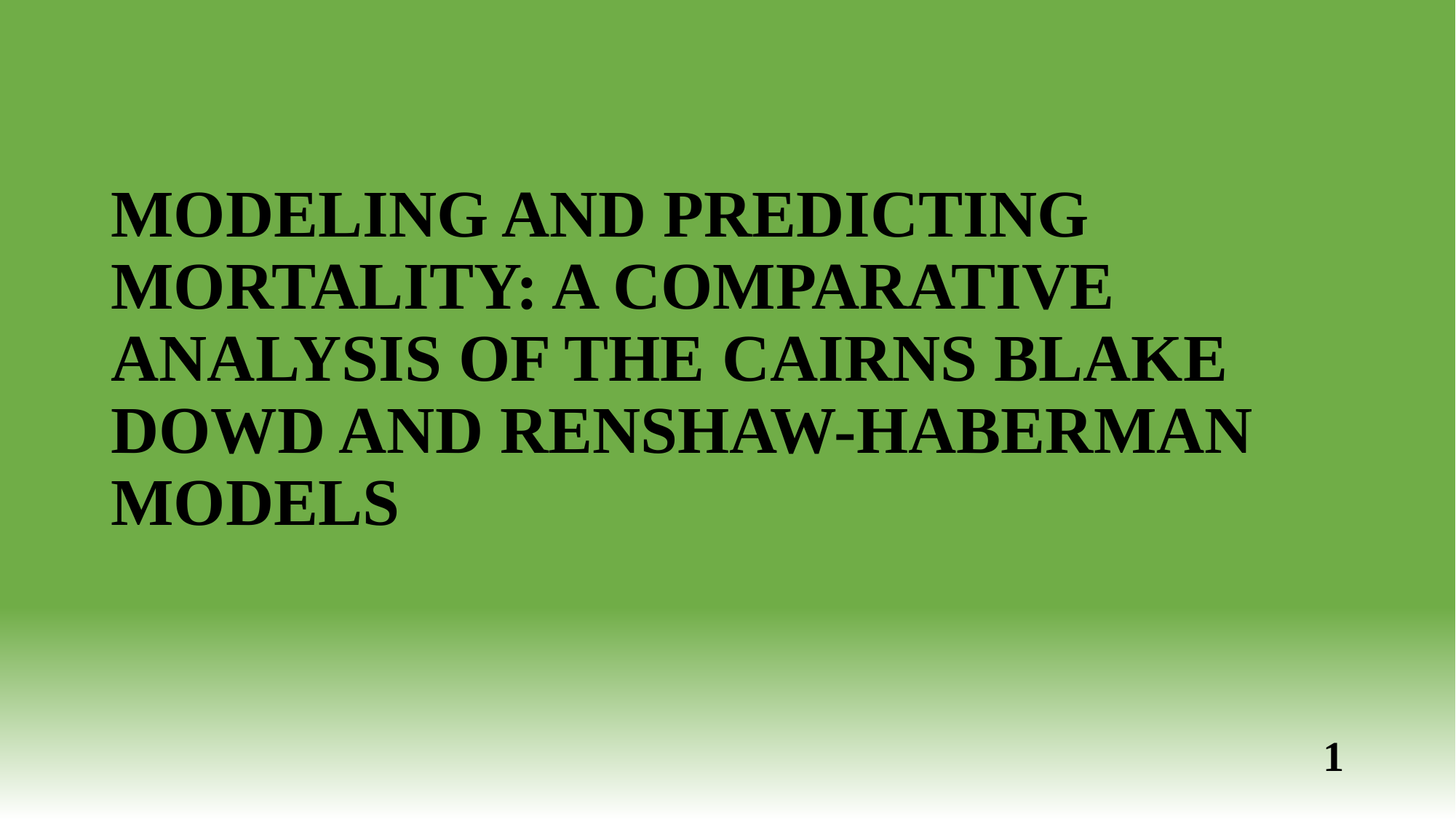

# MODELING AND PREDICTING MORTALITY: A COMPARATIVE ANALYSIS OF THE CAIRNS BLAKE DOWD AND RENSHAW-HABERMAN MODELS
1